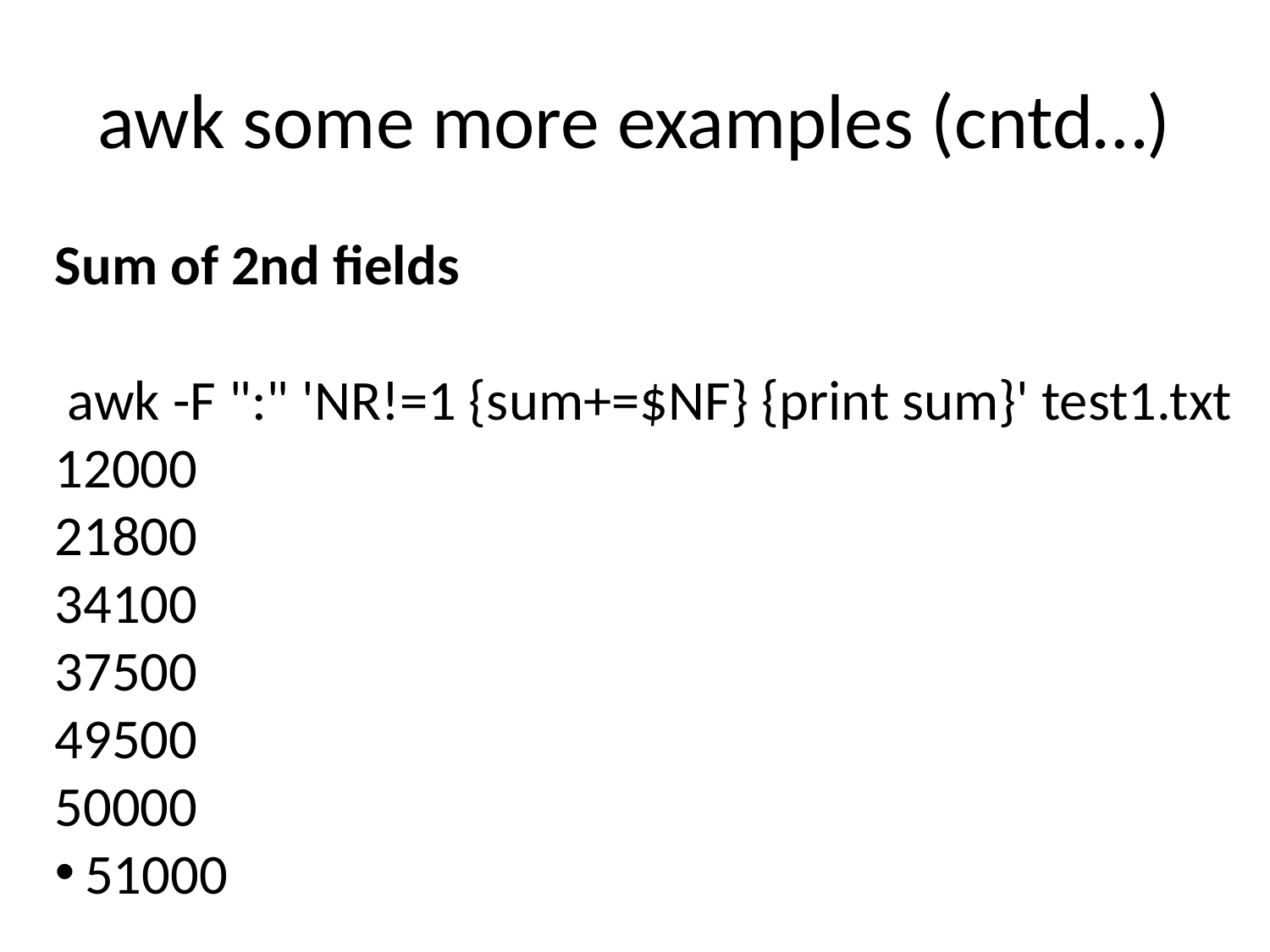

awk some more examples (cntd…)
Sum of 2nd fields

 awk -F ":" 'NR!=1 {sum+=$NF} {print sum}' test1.txt
12000
21800
34100
37500
49500
50000
51000